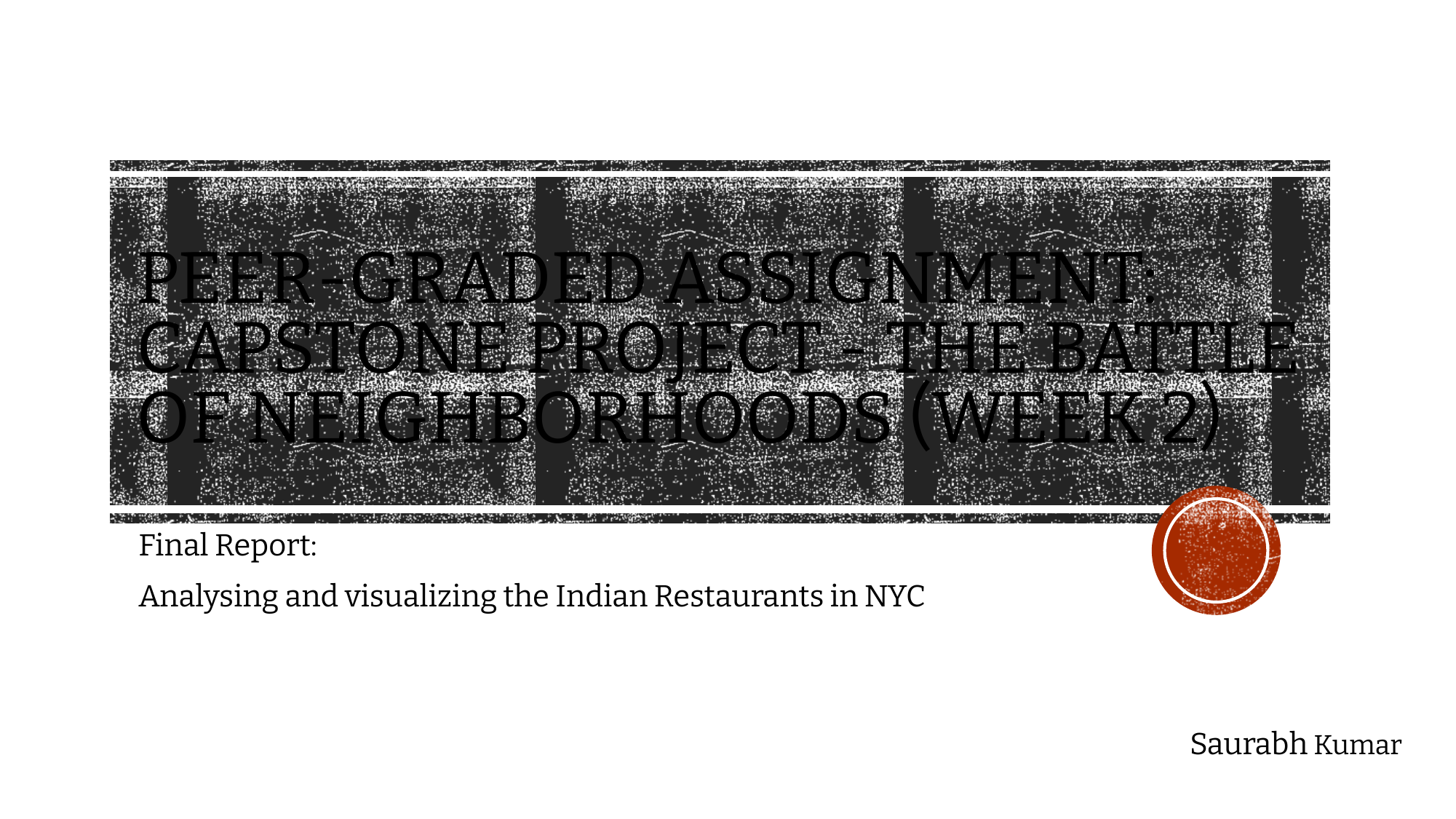

# Peer-graded Assignment: Capstone Project - The Battle of Neighborhoods (Week 2)
Final Report:
Analysing and visualizing the Indian Restaurants in NYC
Saurabh Kumar